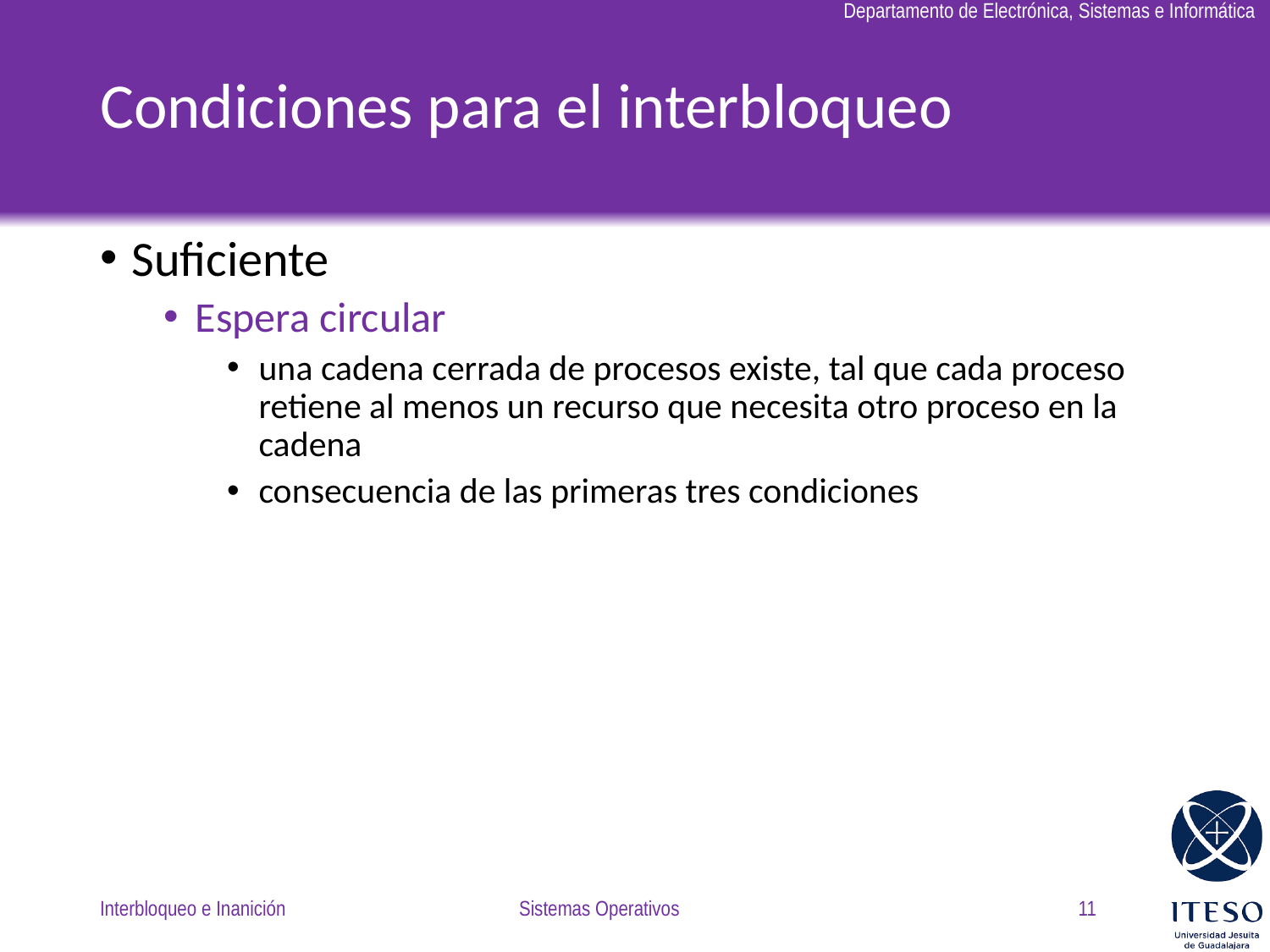

# Condiciones para el interbloqueo
Suficiente
Espera circular
una cadena cerrada de procesos existe, tal que cada proceso retiene al menos un recurso que necesita otro proceso en la cadena
consecuencia de las primeras tres condiciones

Interbloqueo e Inanición
Sistemas Operativos
11